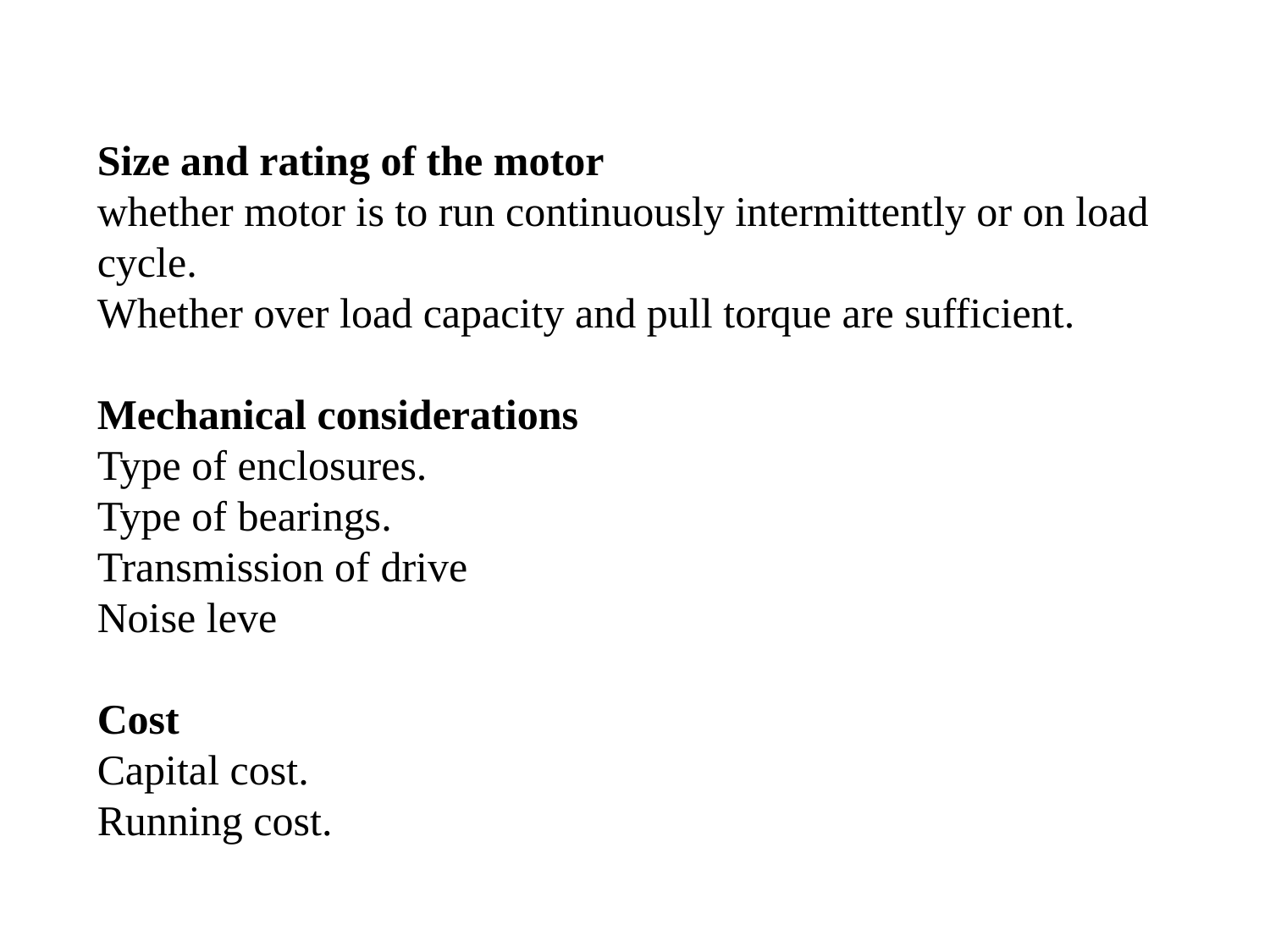

Size and rating of the motor
whether motor is to run continuously intermittently or on load cycle.
Whether over load capacity and pull torque are sufficient.

Mechanical considerations
Type of enclosures.
Type of bearings.
Transmission of drive
Noise leve

Cost
Capital cost.
Running cost.